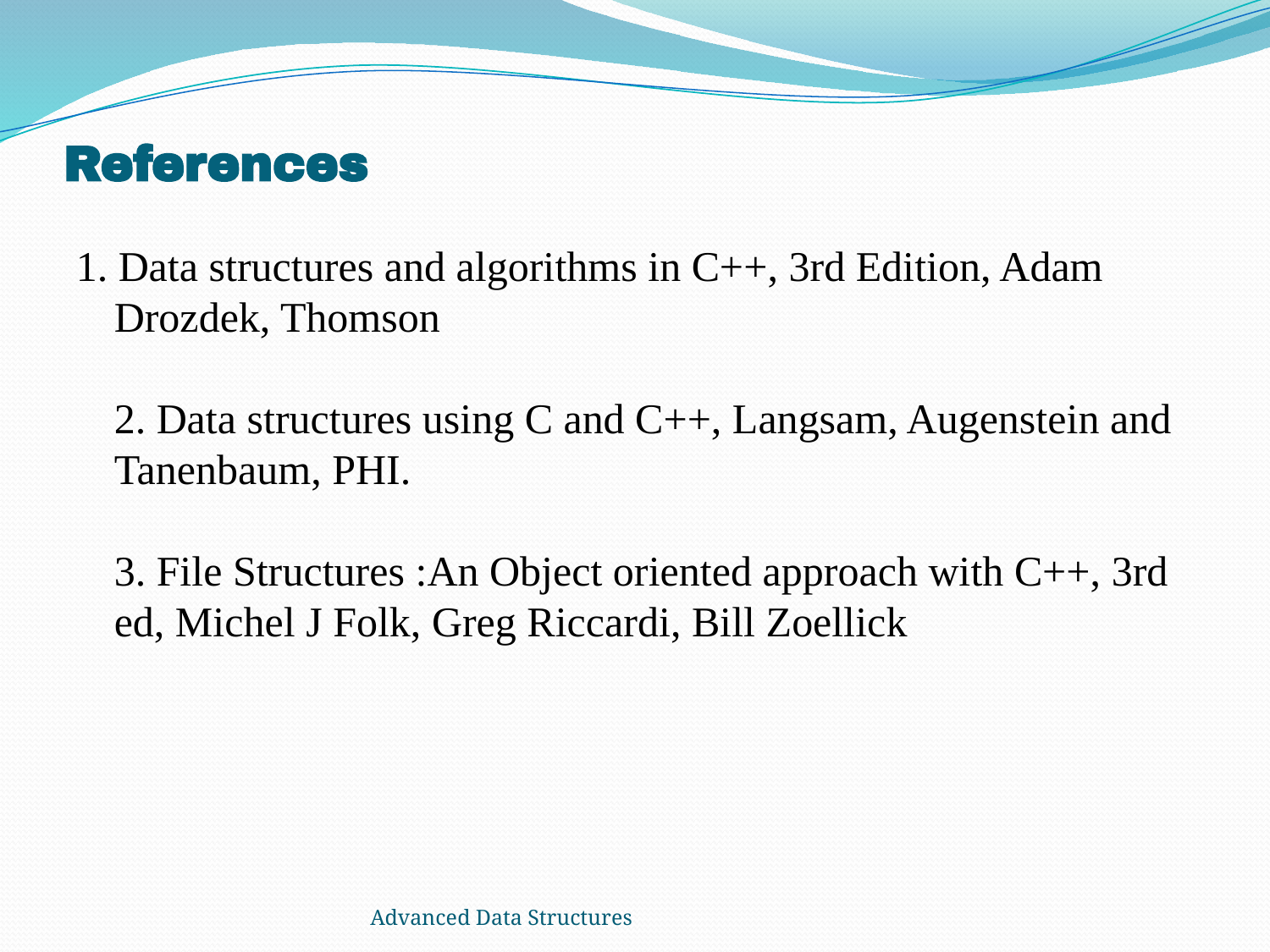

# References
1. Data structures and algorithms in C++, 3rd Edition, Adam Drozdek, Thomson
2. Data structures using C and C++, Langsam, Augenstein and Tanenbaum, PHI.
3. File Structures :An Object oriented approach with C++, 3rd ed, Michel J Folk, Greg Riccardi, Bill Zoellick

Advanced Data Structures